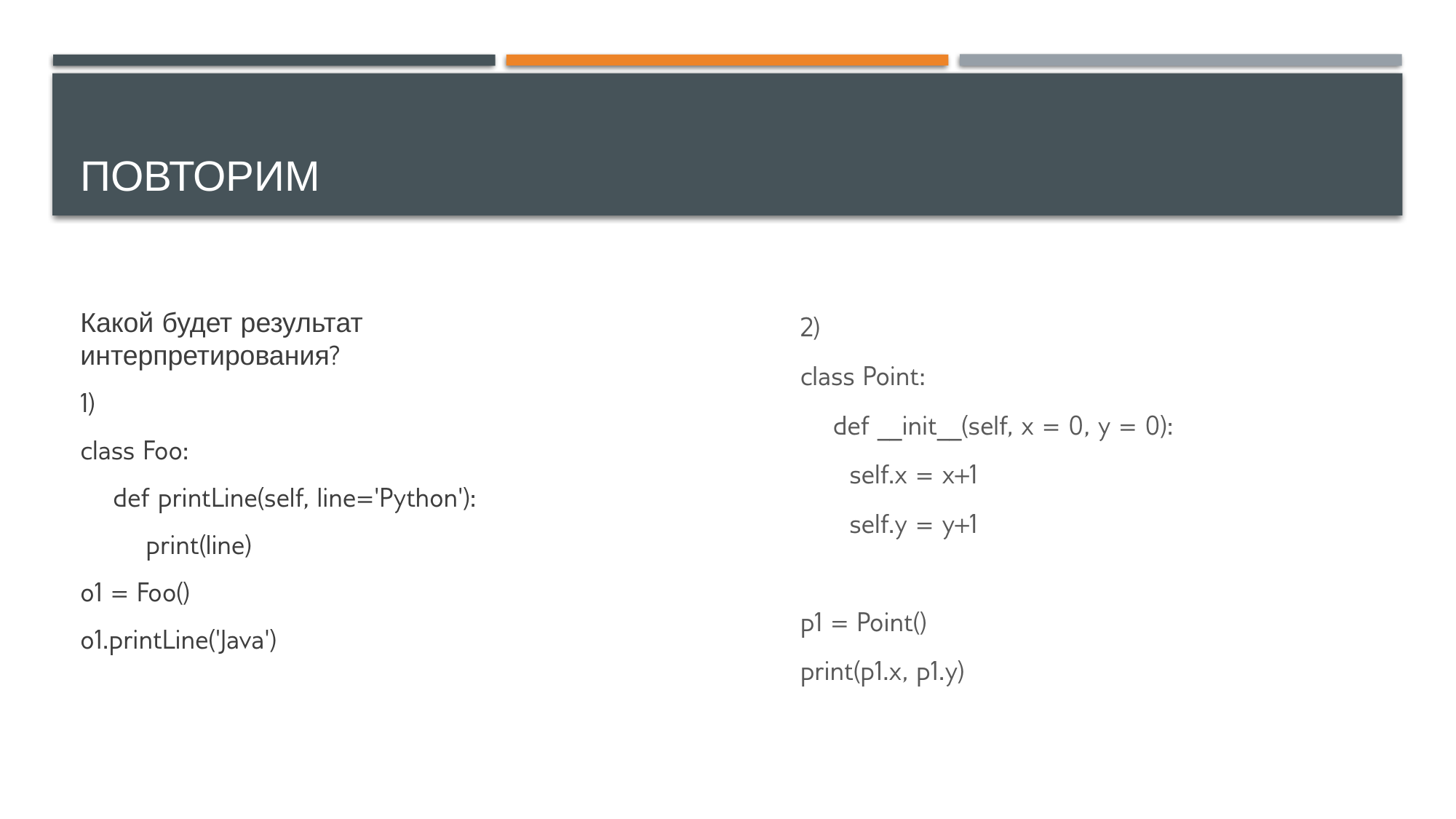

# Повторим
Какой будет результат интерпретирования?
1)
class Foo:
    def printLine(self, line='Python'):
        print(line)
o1 = Foo()
o1.printLine('Java')
2)
class Point:
    def __init__(self, x = 0, y = 0):
      self.x = x+1
      self.y = y+1

p1 = Point()
print(p1.x, p1.y)